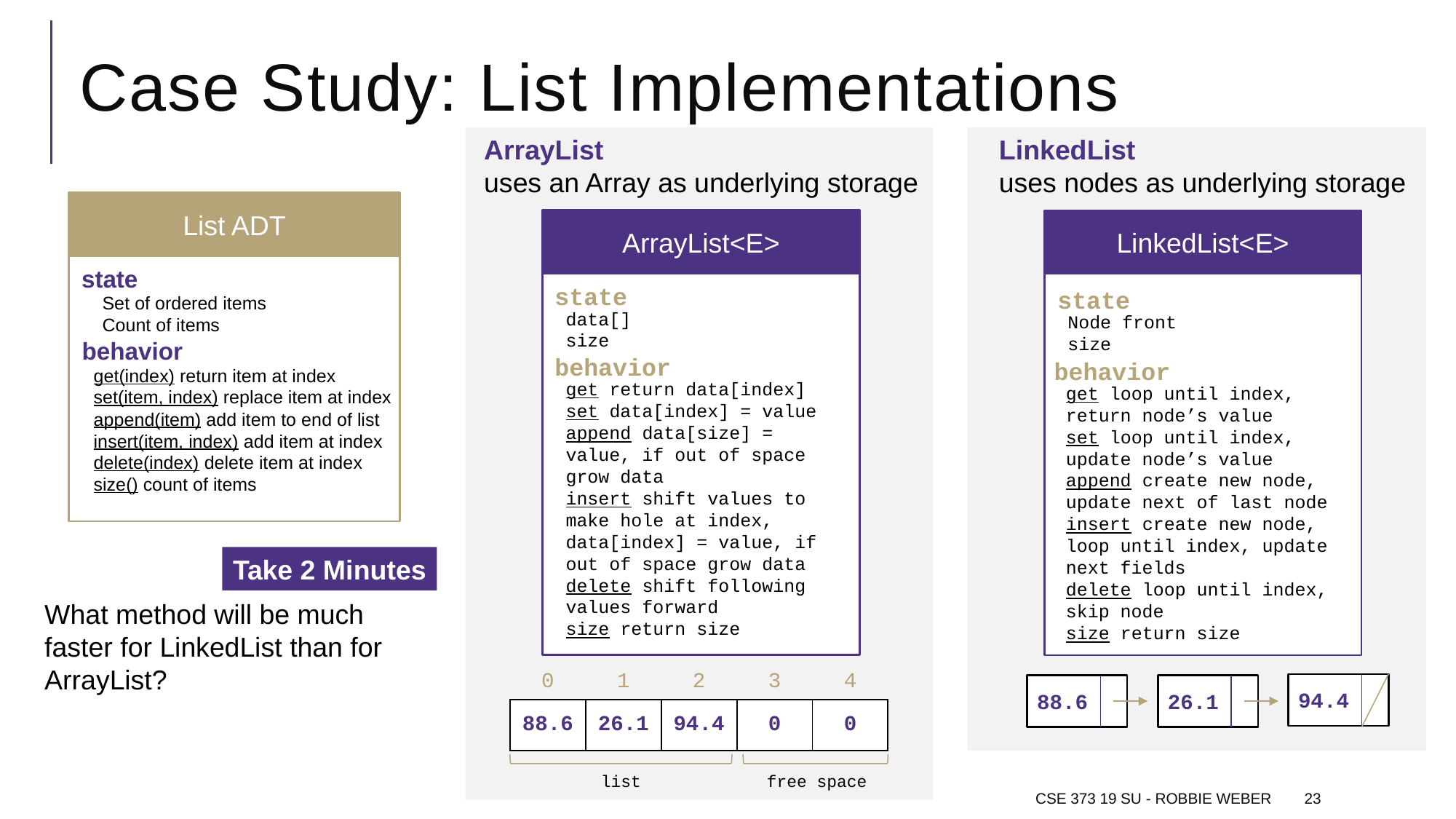

# Case Study: List Implementations

ArrayList
uses an Array as underlying storage

LinkedList
uses nodes as underlying storage
List ADT

state
Set of ordered items
Count of items
behavior
get(index) return item at index
set(item, index) replace item at index
append(item) add item to end of list
insert(item, index) add item at index
delete(index) delete item at index
size() count of items
ArrayList<E>

state
data[]
size
behavior
get return data[index]
set data[index] = value
append data[size] = value, if out of space grow data
insert shift values to make hole at index, data[index] = value, if out of space grow data
delete shift following values forward
size return size

LinkedList<E>

state
Node front
size
behavior
get loop until index, return node’s value
set loop until index, update node’s value
append create new node, update next of last node
insert create new node, loop until index, update next fields
delete loop until index, skip node
size return size
Take 2 Minutes
What method will be much faster for LinkedList than for ArrayList?

| 0 | 1 | 2 | 3 | 4 |
| --- | --- | --- | --- | --- |
| 88.6 | 26.1 | 94.4 | 0 | 0 |

94.4

26.1

88.6

list
free space
CSE 373 19 SU - Robbie Weber
23